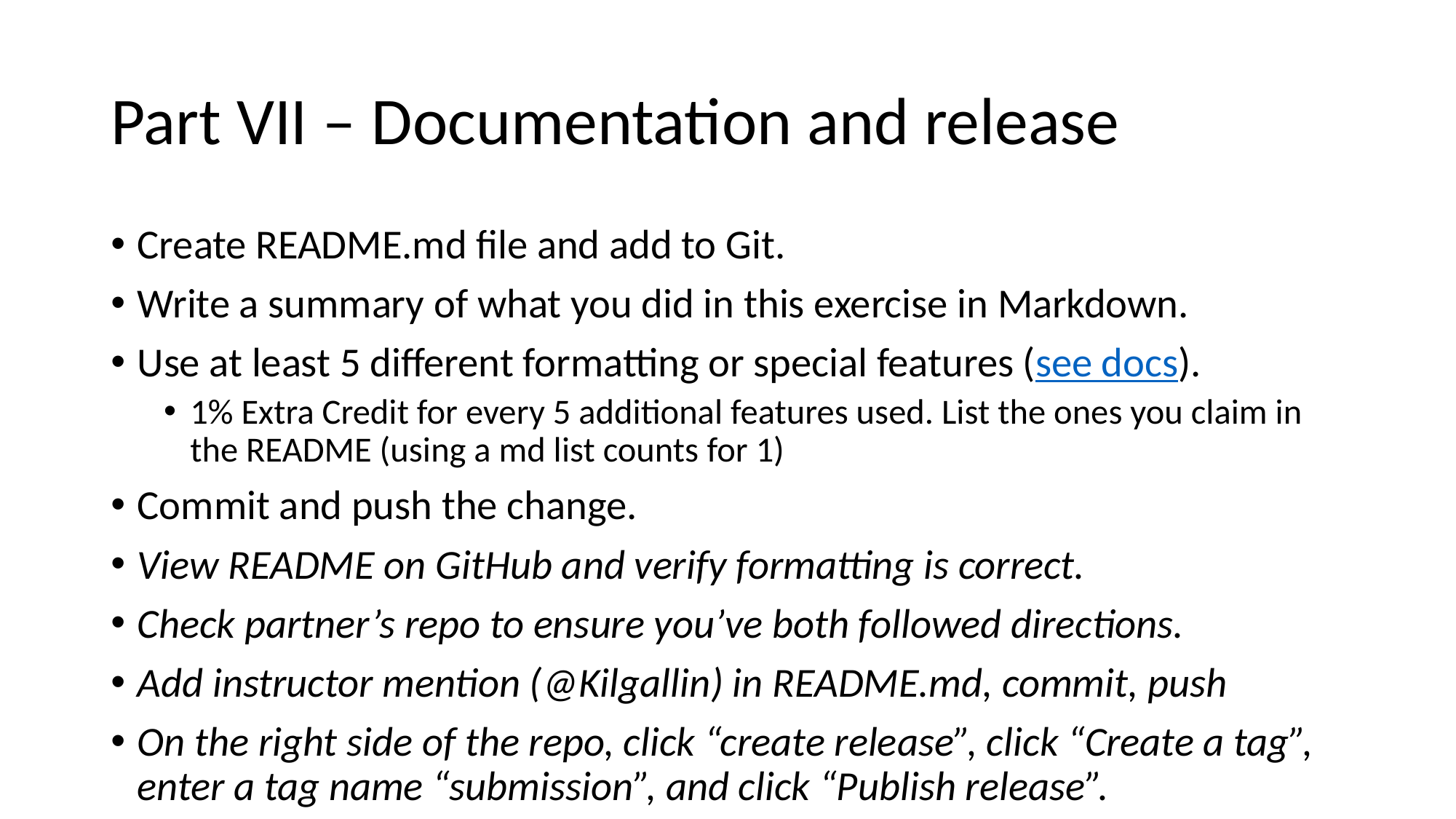

# Part VII – Documentation and release
Create README.md file and add to Git.
Write a summary of what you did in this exercise in Markdown.
Use at least 5 different formatting or special features (see docs).
1% Extra Credit for every 5 additional features used. List the ones you claim in the README (using a md list counts for 1)
Commit and push the change.
View README on GitHub and verify formatting is correct.
Check partner’s repo to ensure you’ve both followed directions.
Add instructor mention (@Kilgallin) in README.md, commit, push
On the right side of the repo, click “create release”, click “Create a tag”, enter a tag name “submission”, and click “Publish release”.